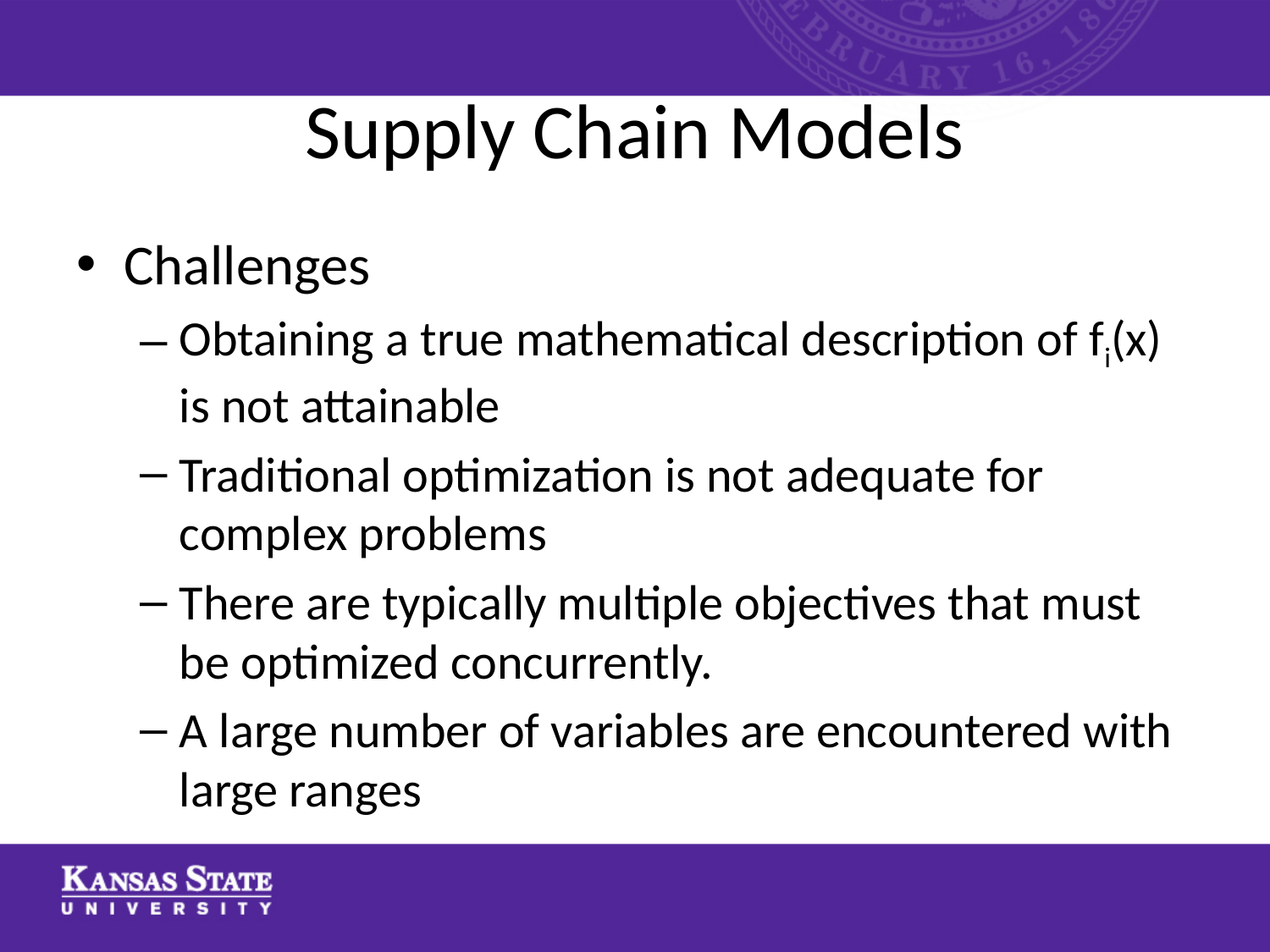

# Supply Chain Models
Challenges
Obtaining a true mathematical description of fi(x) is not attainable
Traditional optimization is not adequate for complex problems
There are typically multiple objectives that must be optimized concurrently.
A large number of variables are encountered with large ranges